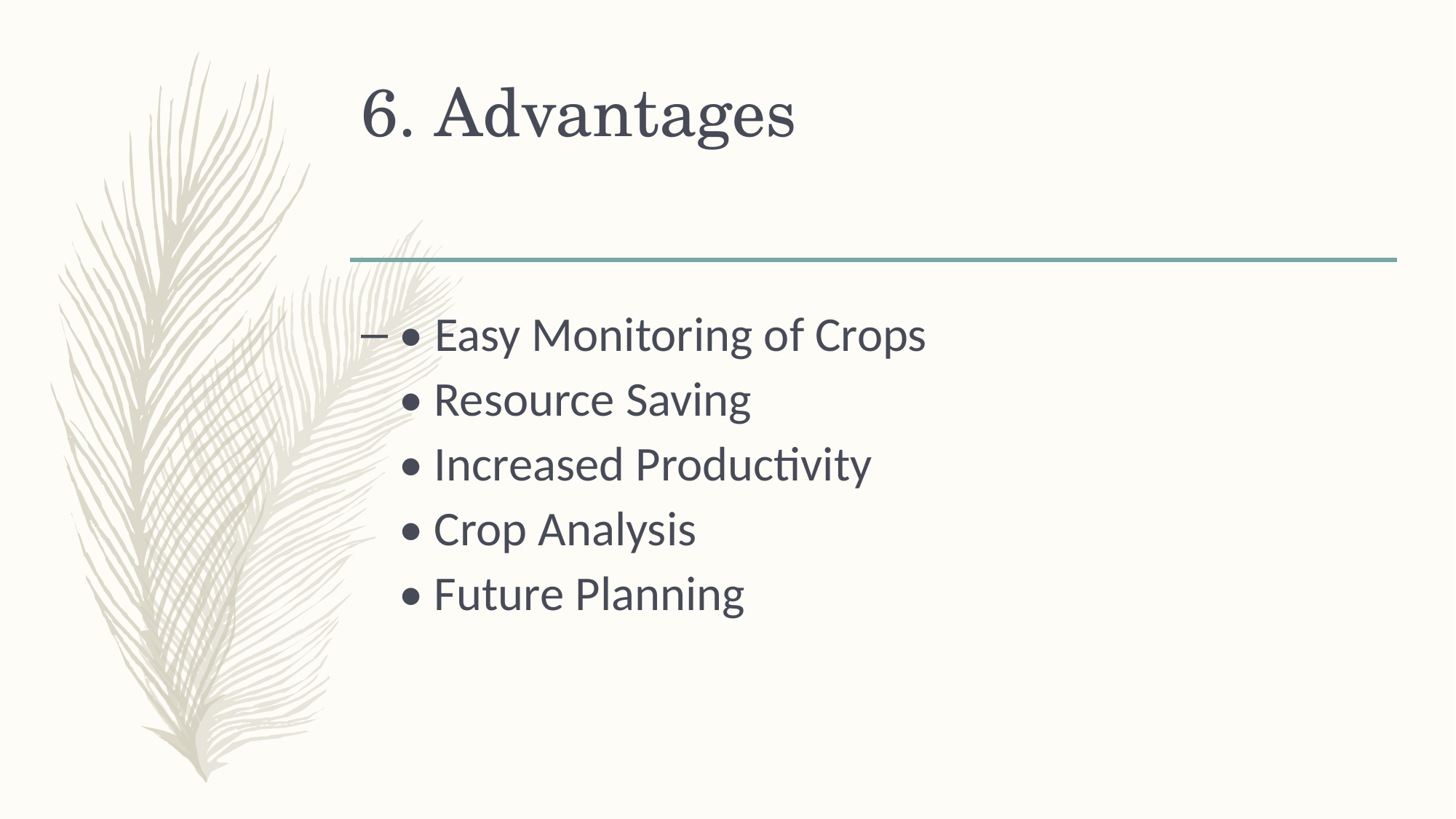

# 6. Advantages
• Easy Monitoring of Crops
• Resource Saving
• Increased Productivity
• Crop Analysis
• Future Planning